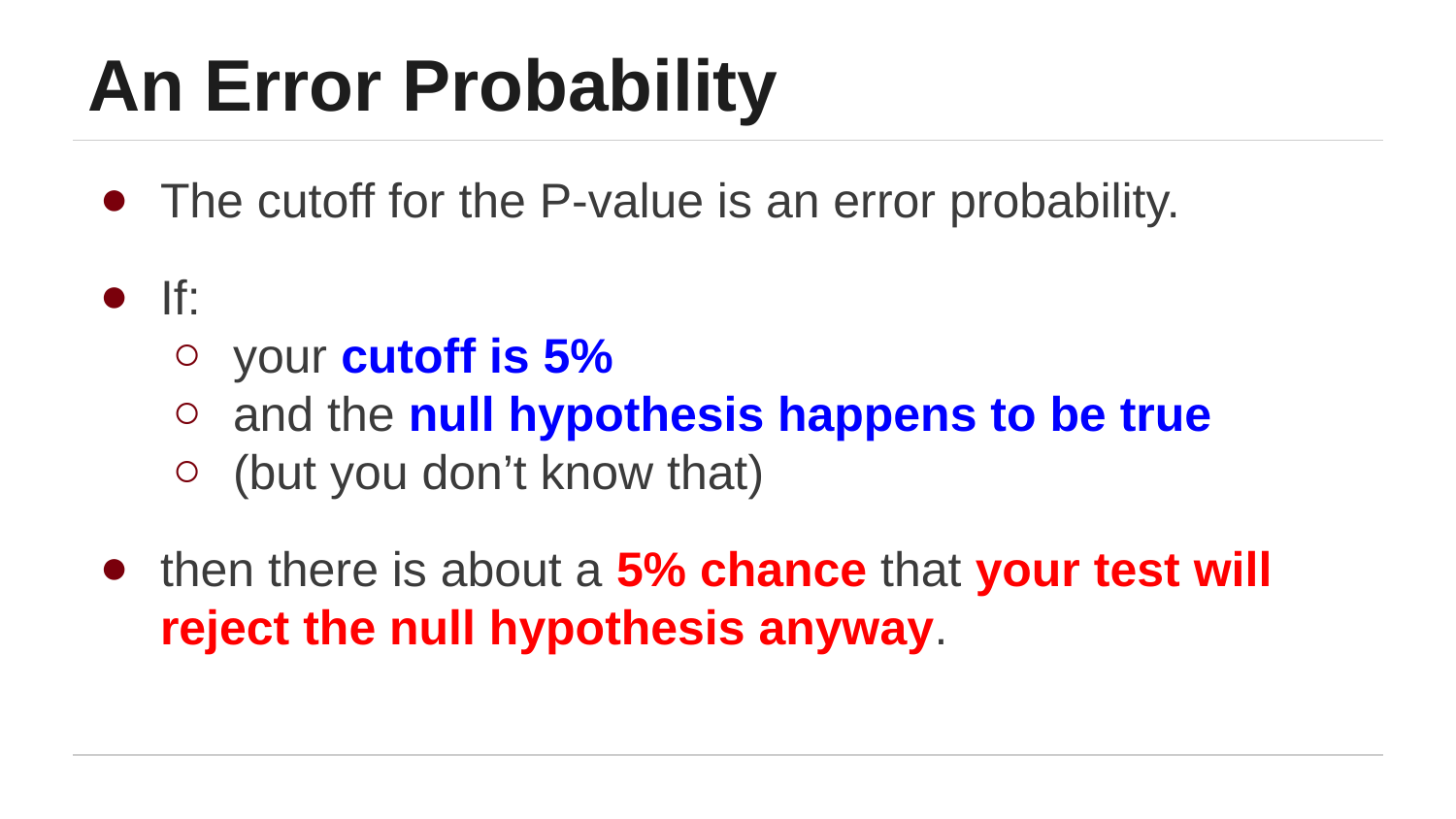

# An Error Probability
The cutoff for the P-value is an error probability.

If:
your cutoff is 5%
and the null hypothesis happens to be true
(but you don’t know that)

then there is about a 5% chance that your test will reject the null hypothesis anyway.